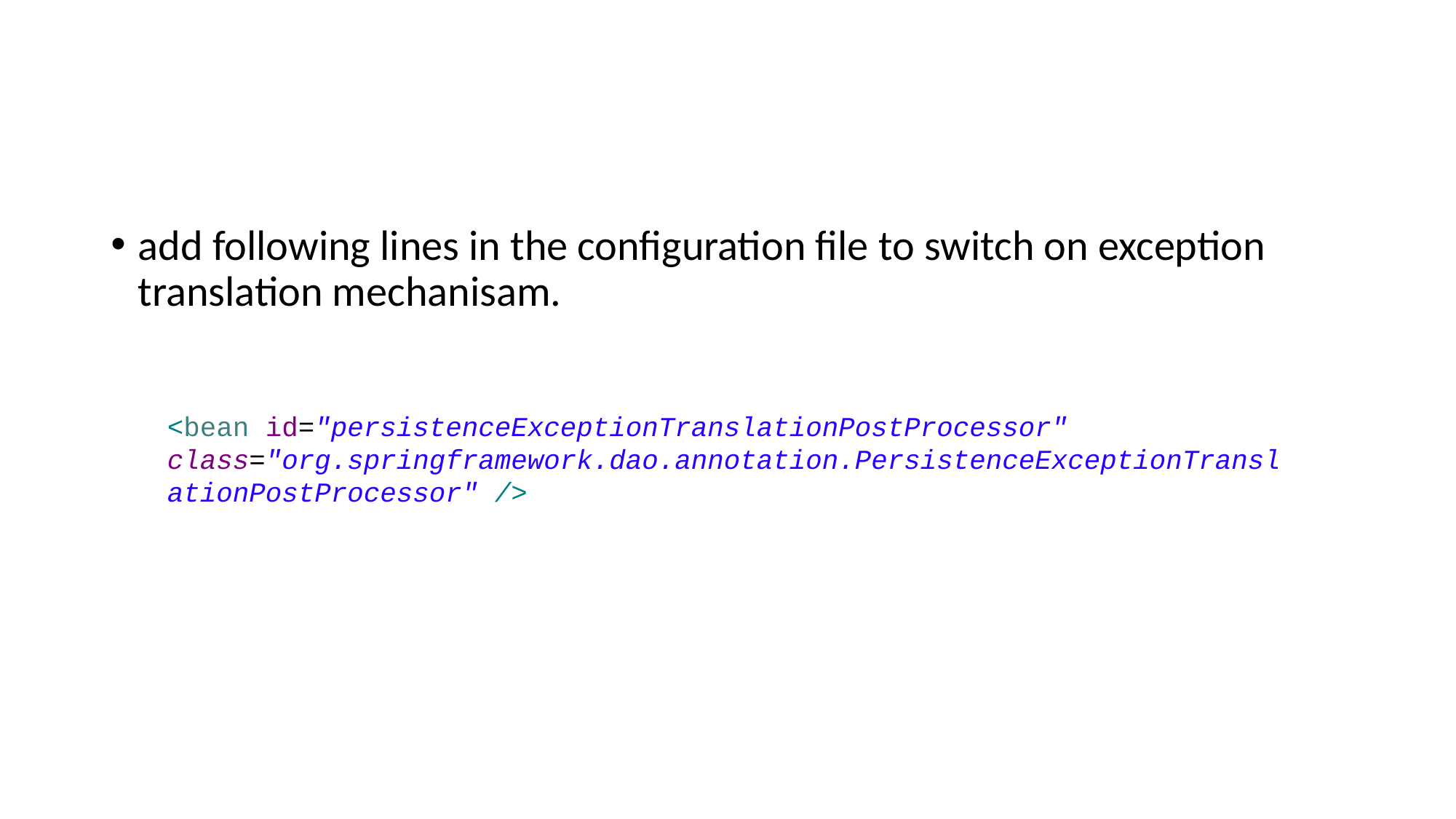

#
add following lines in the configuration file to switch on exception translation mechanisam.
<bean id="persistenceExceptionTranslationPostProcessor" class="org.springframework.dao.annotation.PersistenceExceptionTranslationPostProcessor" />